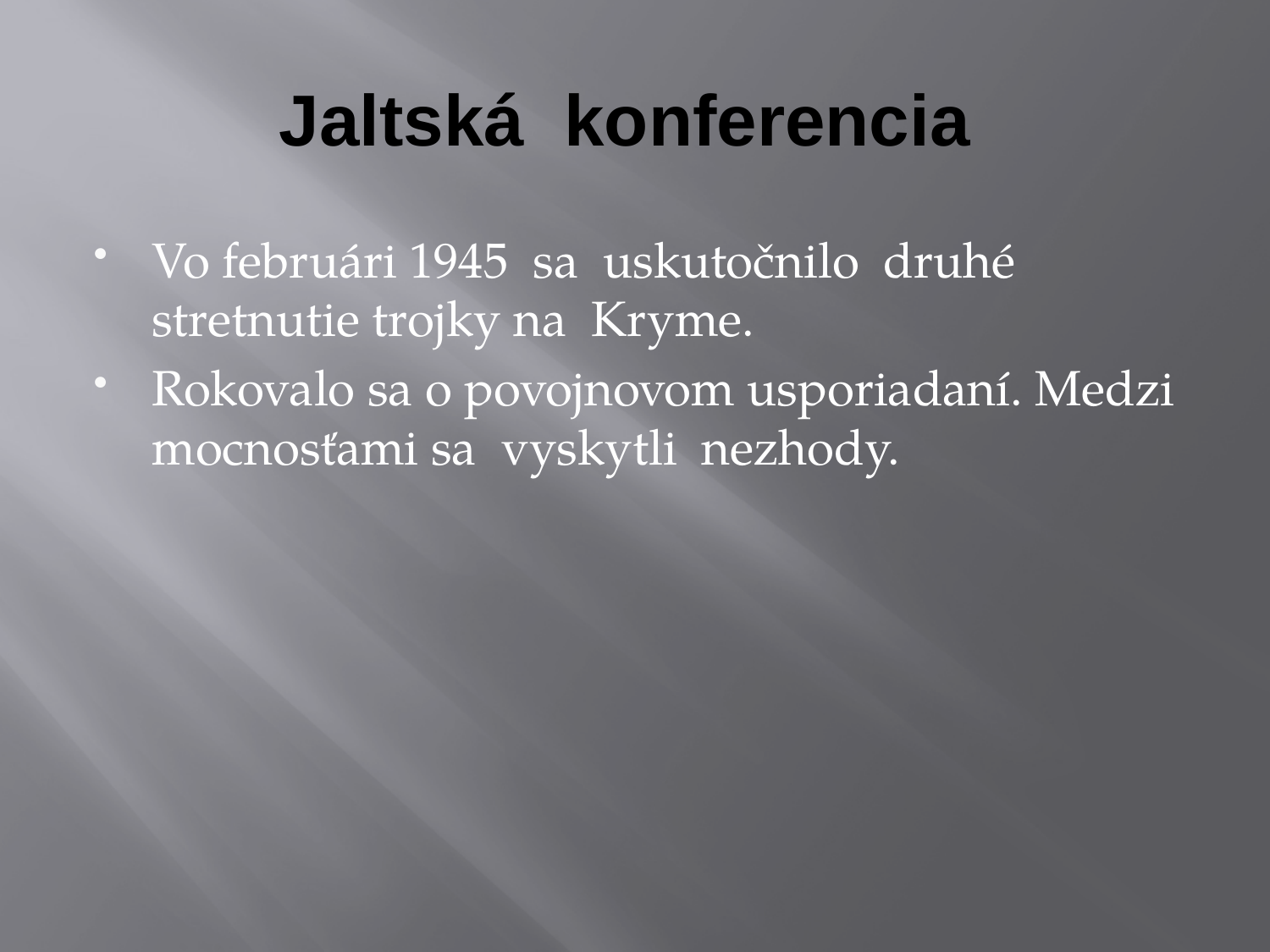

# Jaltská  konferencia
Vo februári 1945  sa  uskutočnilo  druhé stretnutie trojky na  Kryme.
Rokovalo sa o povojnovom usporiadaní. Medzi mocnosťami sa  vyskytli  nezhody.